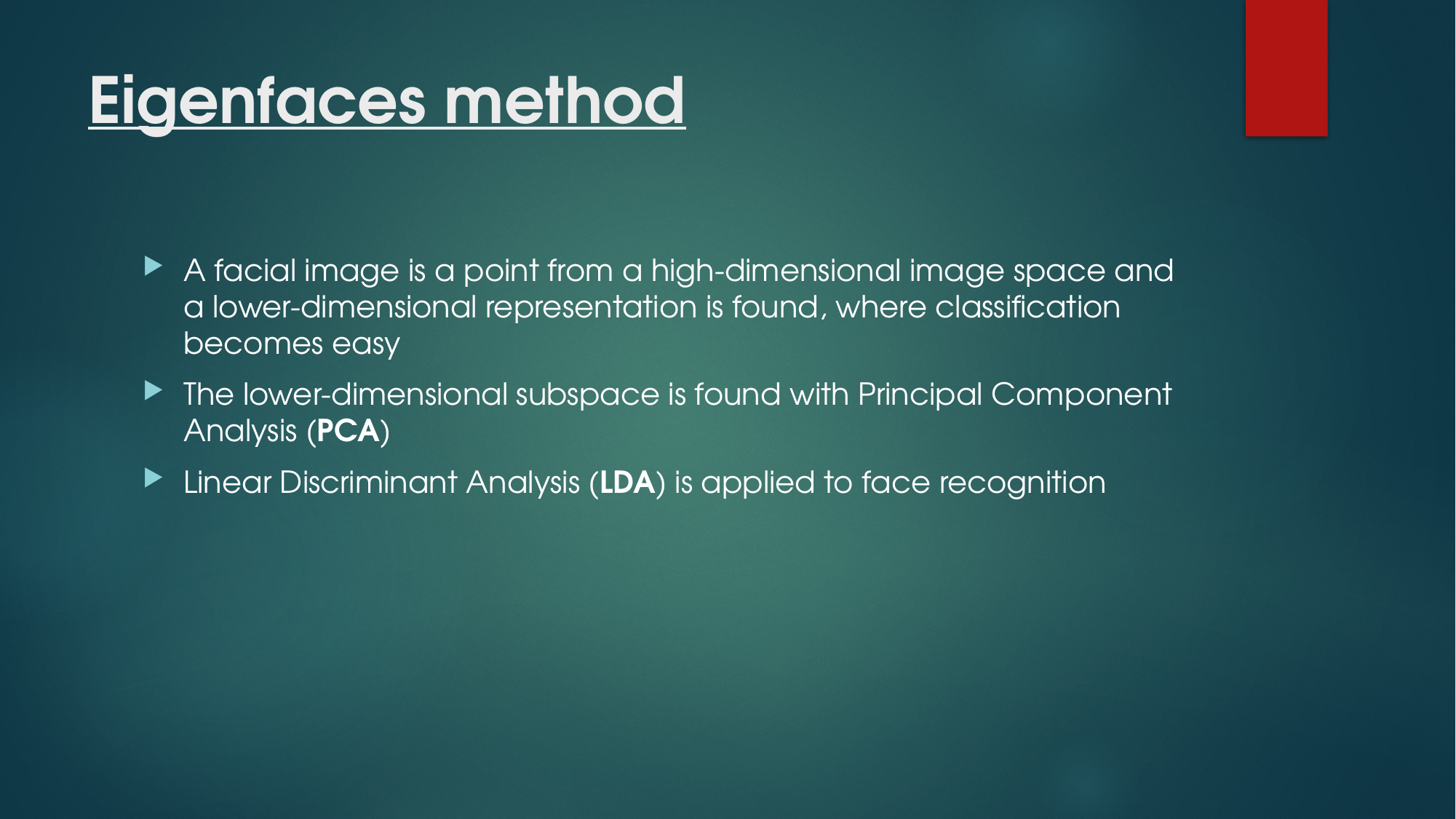

# Eigenfaces method
A facial image is a point from a high-dimensional image space and a lower-dimensional representation is found, where classification becomes easy
The lower-dimensional subspace is found with Principal Component Analysis (PCA)
Linear Discriminant Analysis (LDA) is applied to face recognition